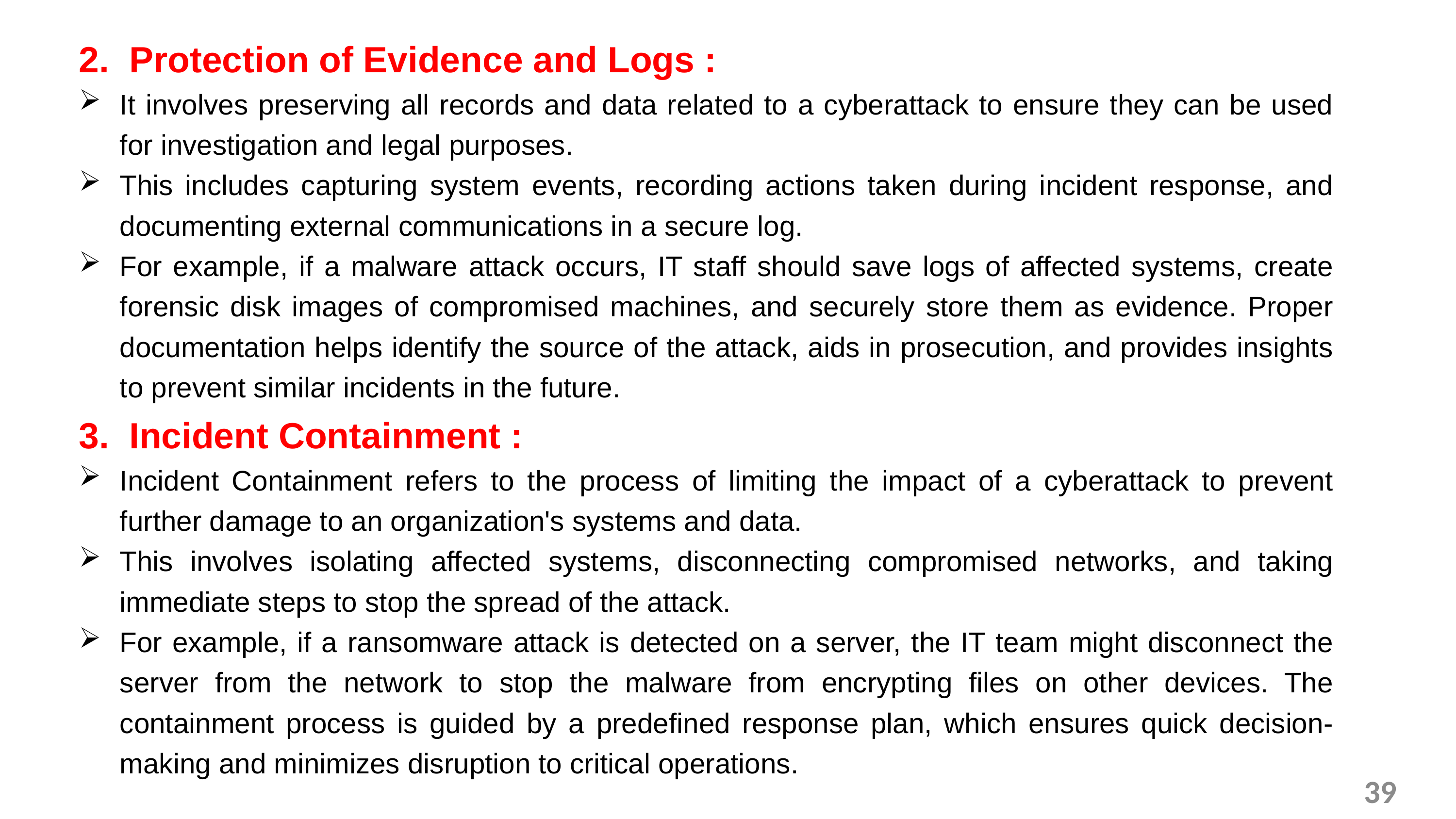

2.  Protection of Evidence and Logs :
It involves preserving all records and data related to a cyberattack to ensure they can be used for investigation and legal purposes.
This includes capturing system events, recording actions taken during incident response, and documenting external communications in a secure log.
For example, if a malware attack occurs, IT staff should save logs of affected systems, create forensic disk images of compromised machines, and securely store them as evidence. Proper documentation helps identify the source of the attack, aids in prosecution, and provides insights to prevent similar incidents in the future.
3.  Incident Containment :
Incident Containment refers to the process of limiting the impact of a cyberattack to prevent further damage to an organization's systems and data.
This involves isolating affected systems, disconnecting compromised networks, and taking immediate steps to stop the spread of the attack.
For example, if a ransomware attack is detected on a server, the IT team might disconnect the server from the network to stop the malware from encrypting files on other devices. The containment process is guided by a predefined response plan, which ensures quick decision-making and minimizes disruption to critical operations.
39